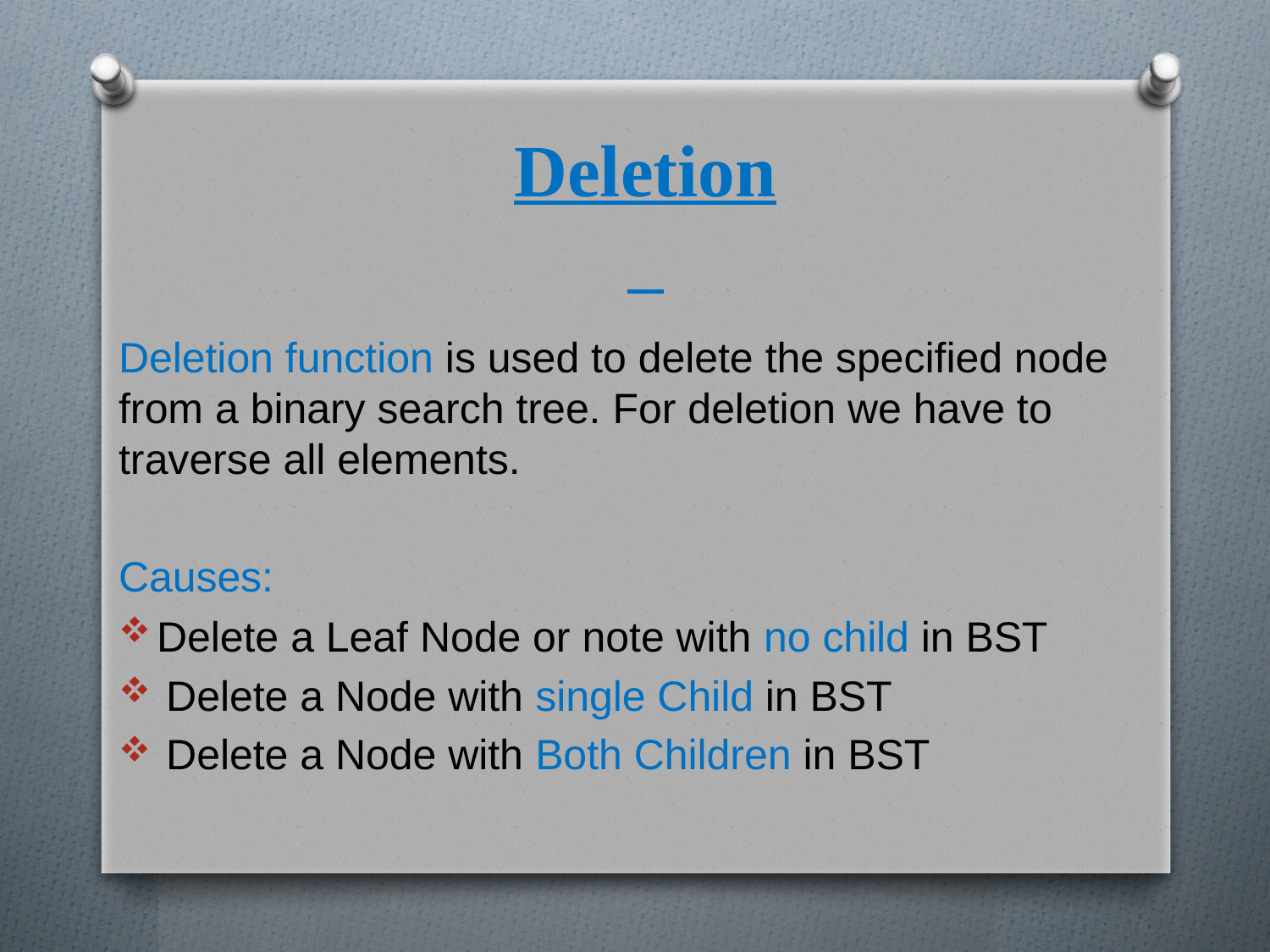

# Deletion

Deletion function is used to delete the specified node from a binary search tree. For deletion we have to traverse all elements.

Causes:
Delete a Leaf Node or note with no child in BST
Delete a Node with single Child in BST
Delete a Node with Both Children in BST